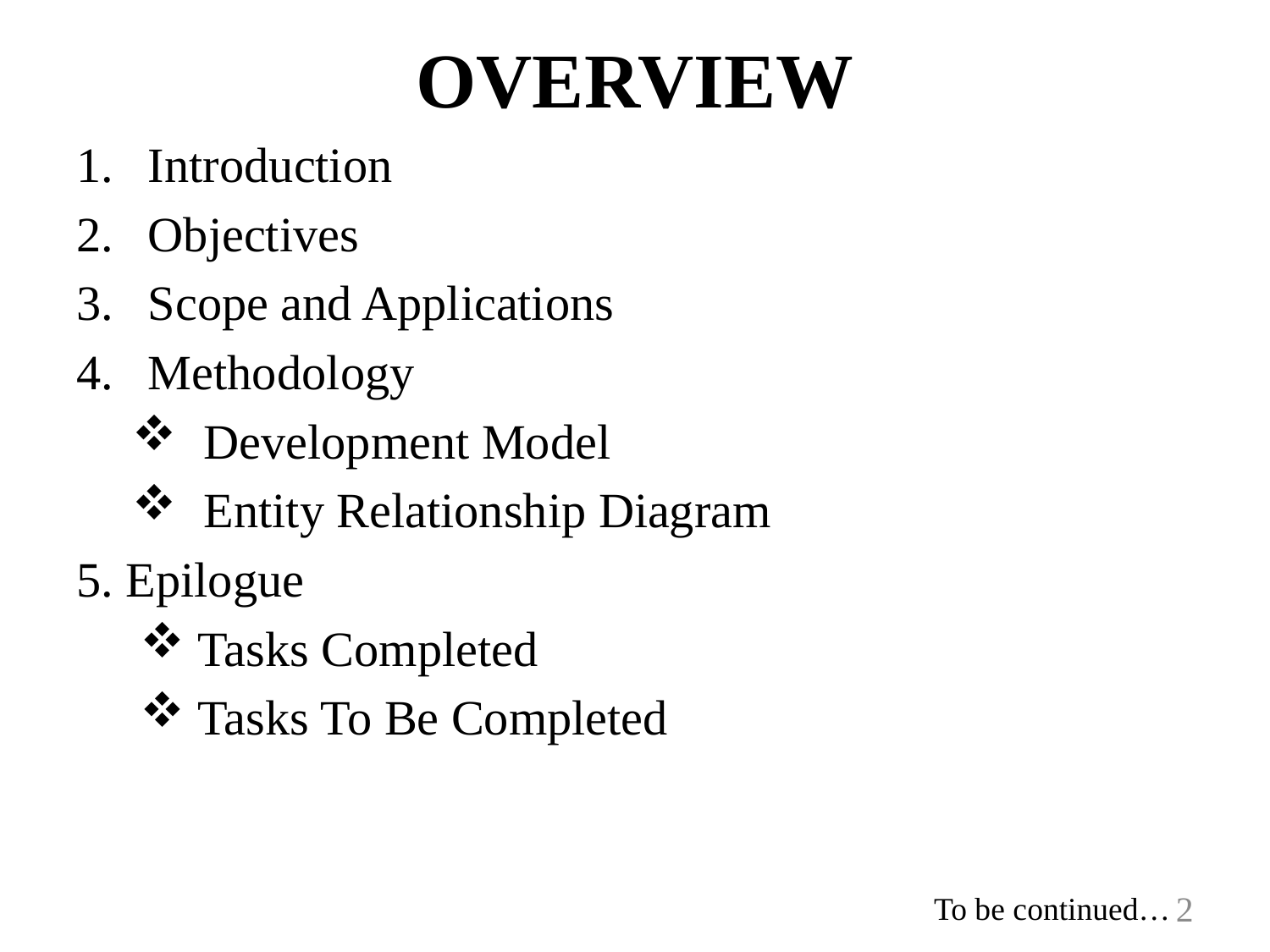

# OVERVIEW
Introduction
Objectives
Scope and Applications
Methodology
Development Model
Entity Relationship Diagram
5. Epilogue
 Tasks Completed
 Tasks To Be Completed
        To be continued…

2